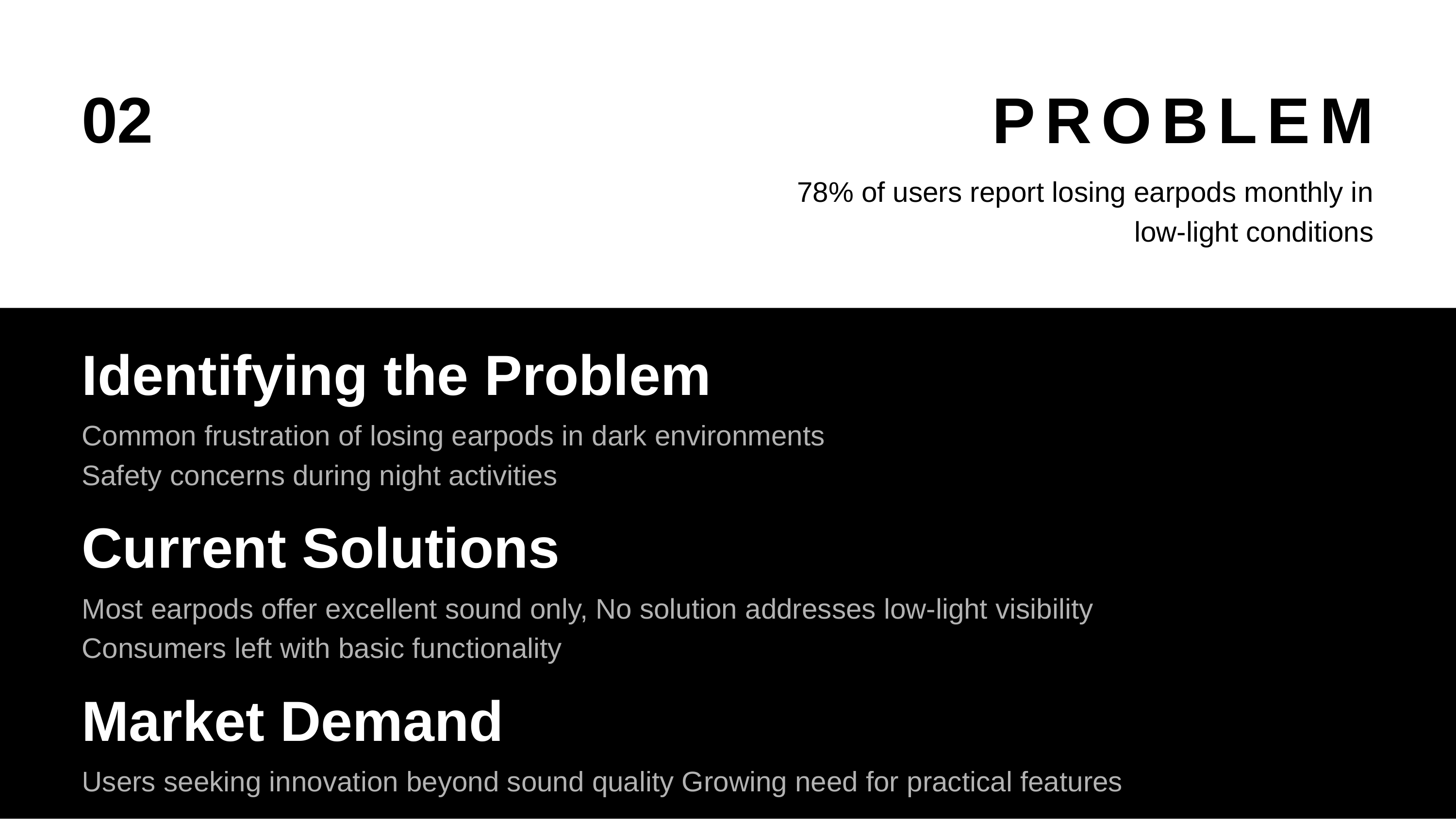

PROBLEM
78% of users report losing earpods monthly in low-light conditions
02

Identifying the Problem
Common frustration of losing earpods in dark environments
Safety concerns during night activities
Current Solutions
Most earpods offer excellent sound only, No solution addresses low-light visibility
Consumers left with basic functionality
Market Demand
Users seeking innovation beyond sound quality Growing need for practical features